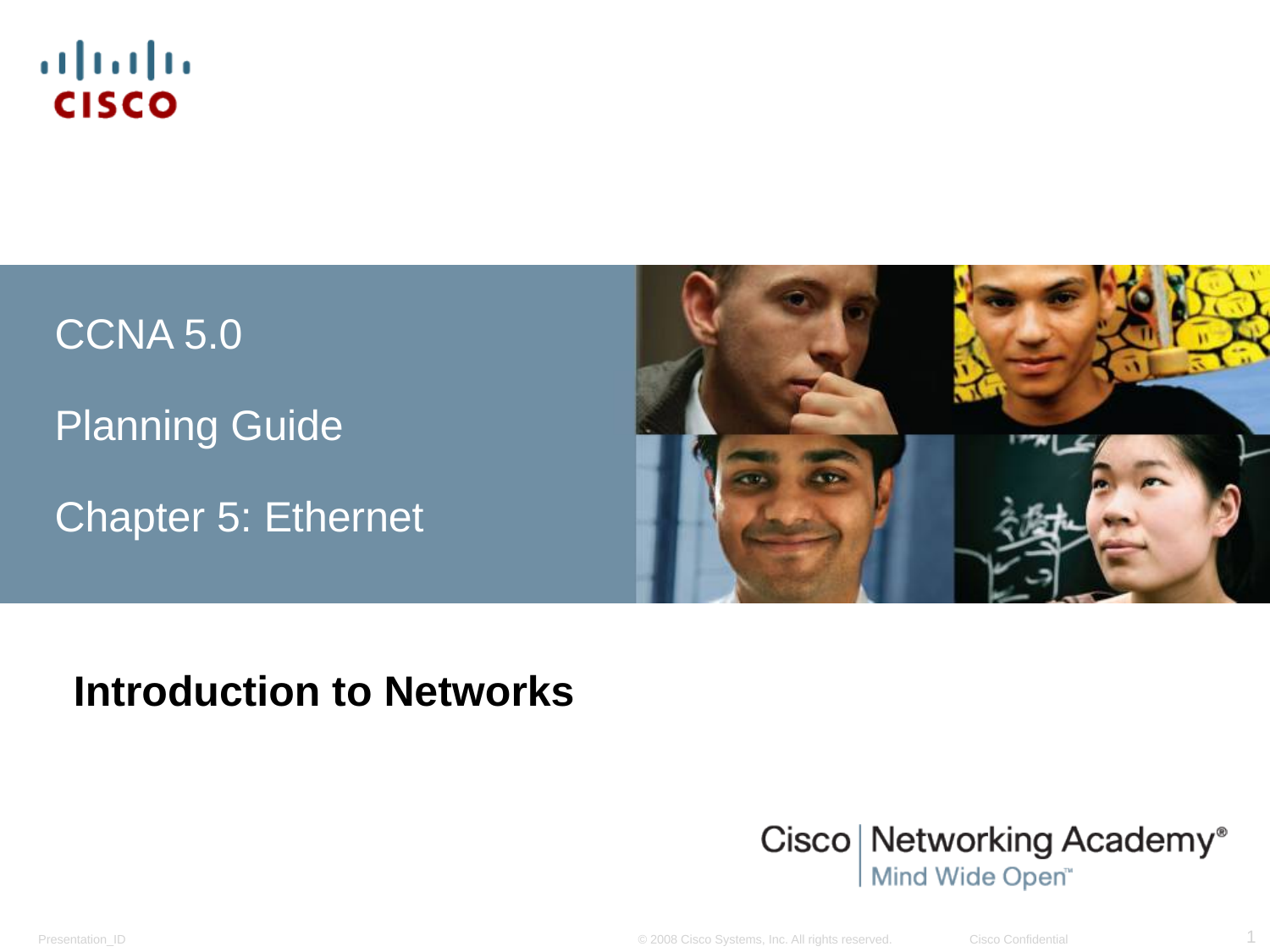

CCNA 5.0
Planning Guide
Chapter 5: Ethernet
Introduction to Networks